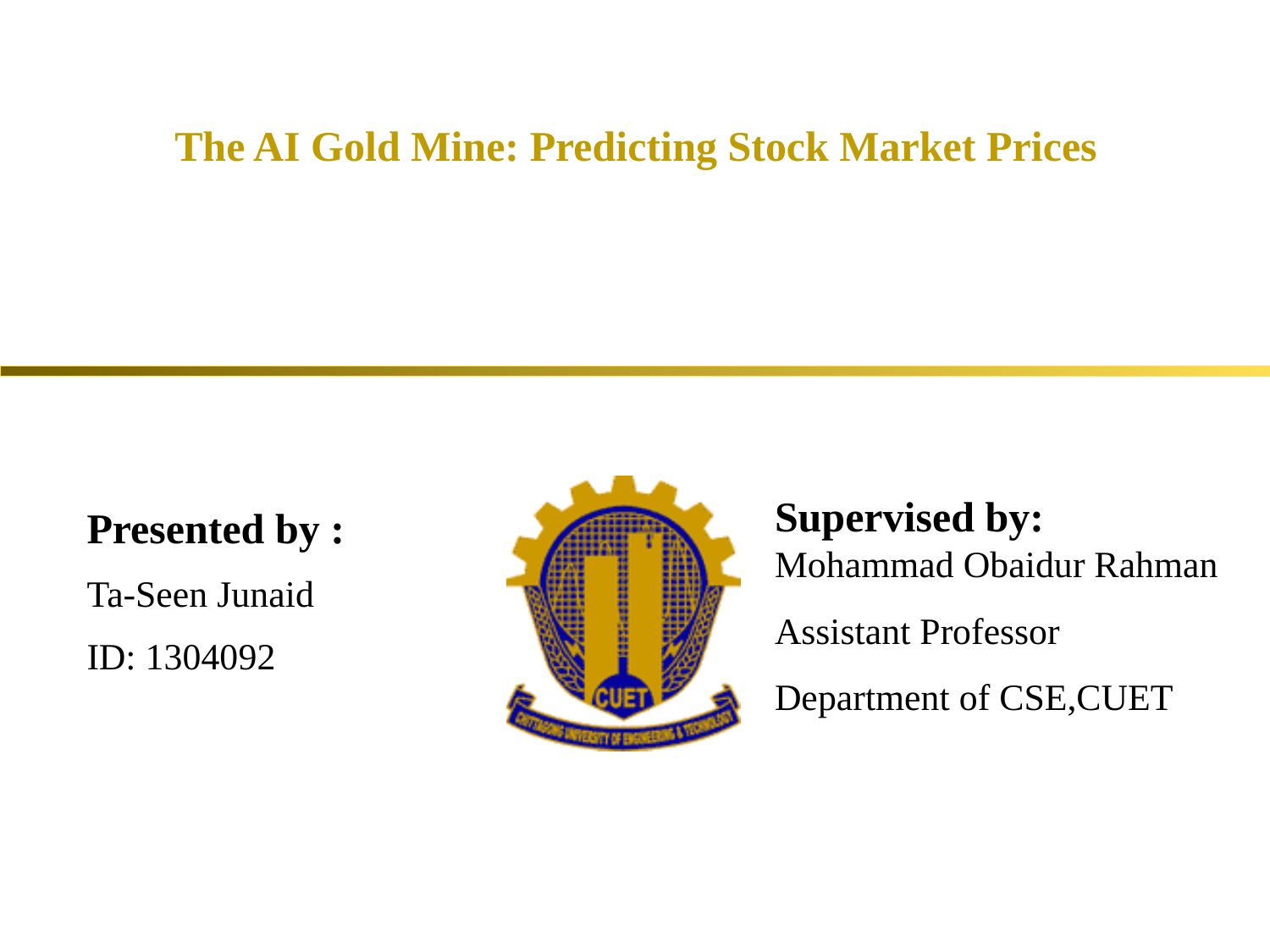

# The AI Gold Mine: Predicting Stock Market Prices
Supervised by:
Mohammad Obaidur Rahman
Assistant Professor
Department of CSE,CUET
Presented by :
Ta-Seen Junaid
ID: 1304092